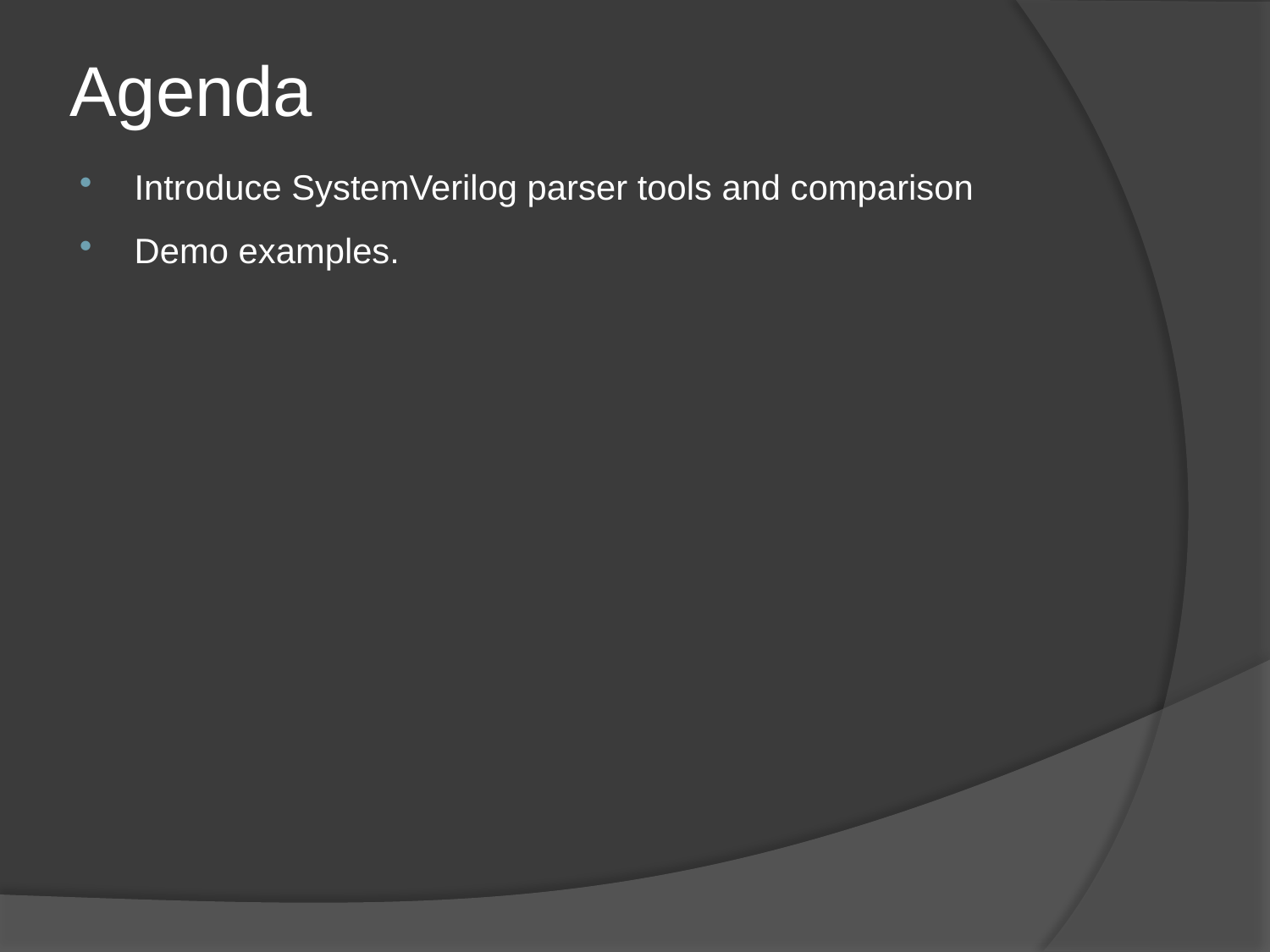

# Agenda
Introduce SystemVerilog parser tools and comparison
Demo examples.